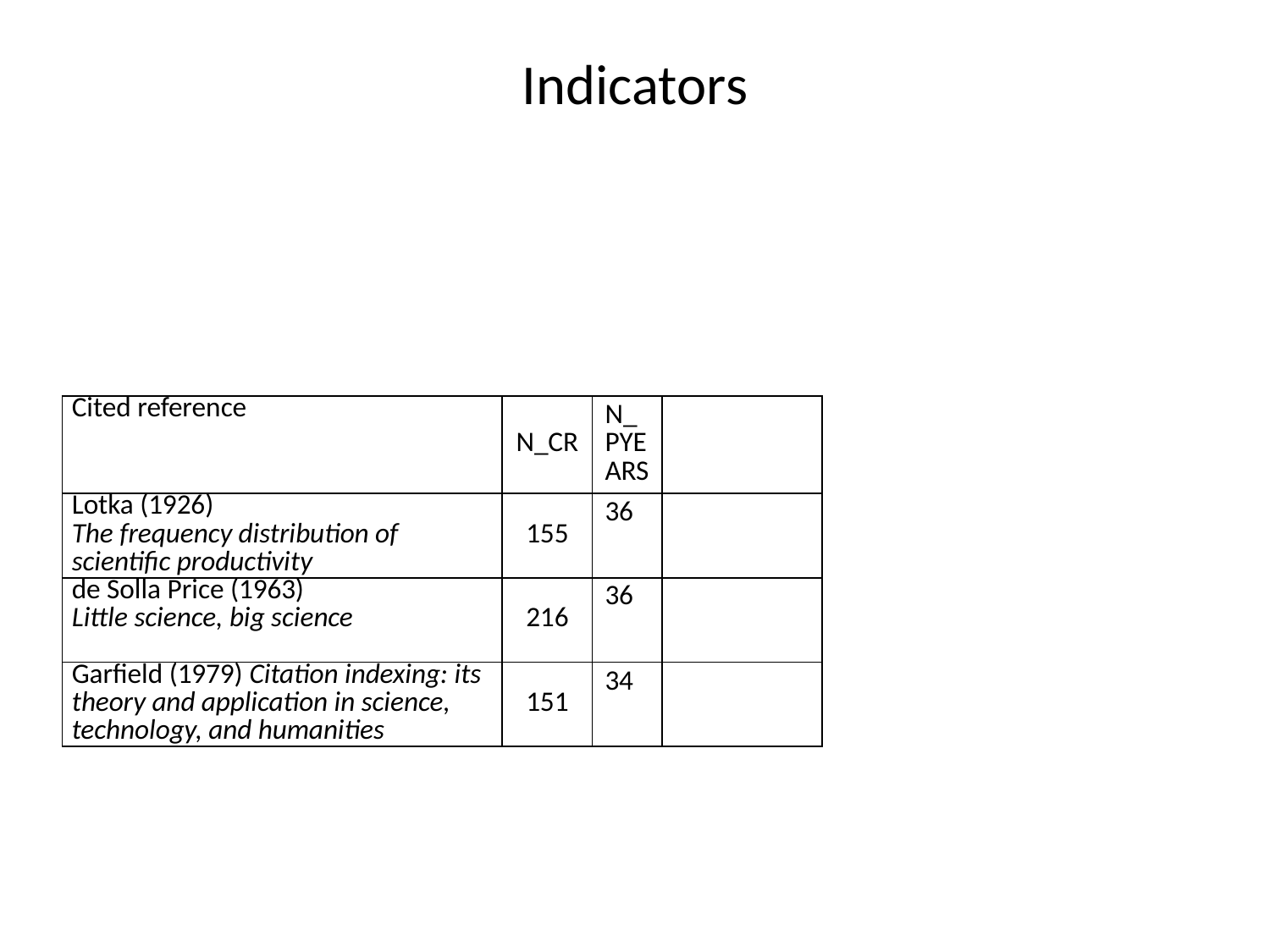

# Indicators
| Cited reference | N\_CR | N\_PYEARS |  |
| --- | --- | --- | --- |
| Lotka (1926) The frequency distribution of scientific productivity | 155 | 36 |  |
| de Solla Price (1963) Little science, big science | 216 | 36 |  |
| Garfield (1979) Citation indexing: its theory and application in science, technology, and humanities | 151 | 34 |  |